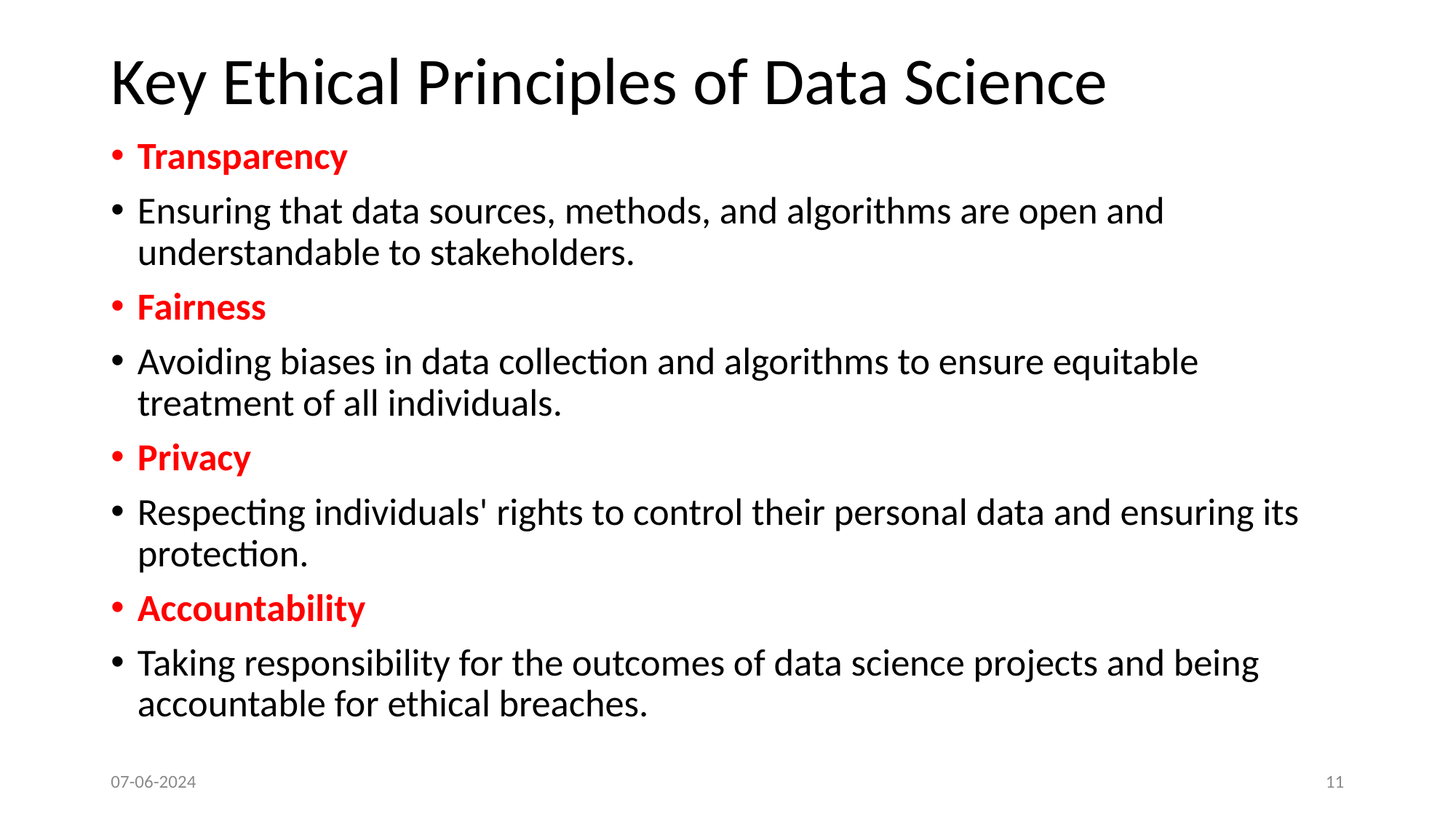

# Key Ethical Principles of Data Science
Transparency
Ensuring that data sources, methods, and algorithms are open and understandable to stakeholders.
Fairness
Avoiding biases in data collection and algorithms to ensure equitable treatment of all individuals.
Privacy
Respecting individuals' rights to control their personal data and ensuring its protection.
Accountability
Taking responsibility for the outcomes of data science projects and being accountable for ethical breaches.

07-06-2024
11